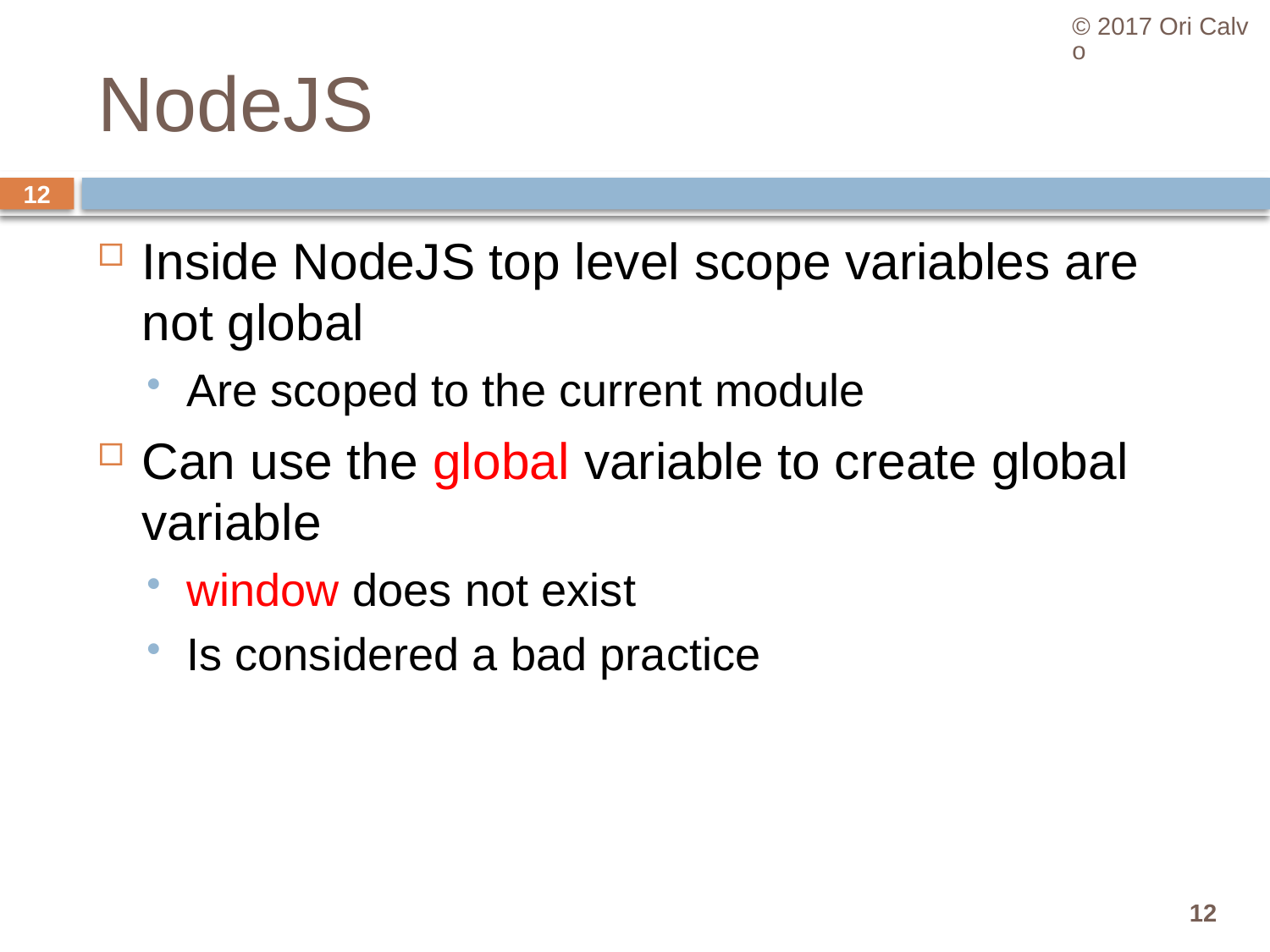

© 2017 Ori Calvo
# NodeJS
12
Inside NodeJS top level scope variables are not global
Are scoped to the current module
Can use the global variable to create global variable
window does not exist
Is considered a bad practice